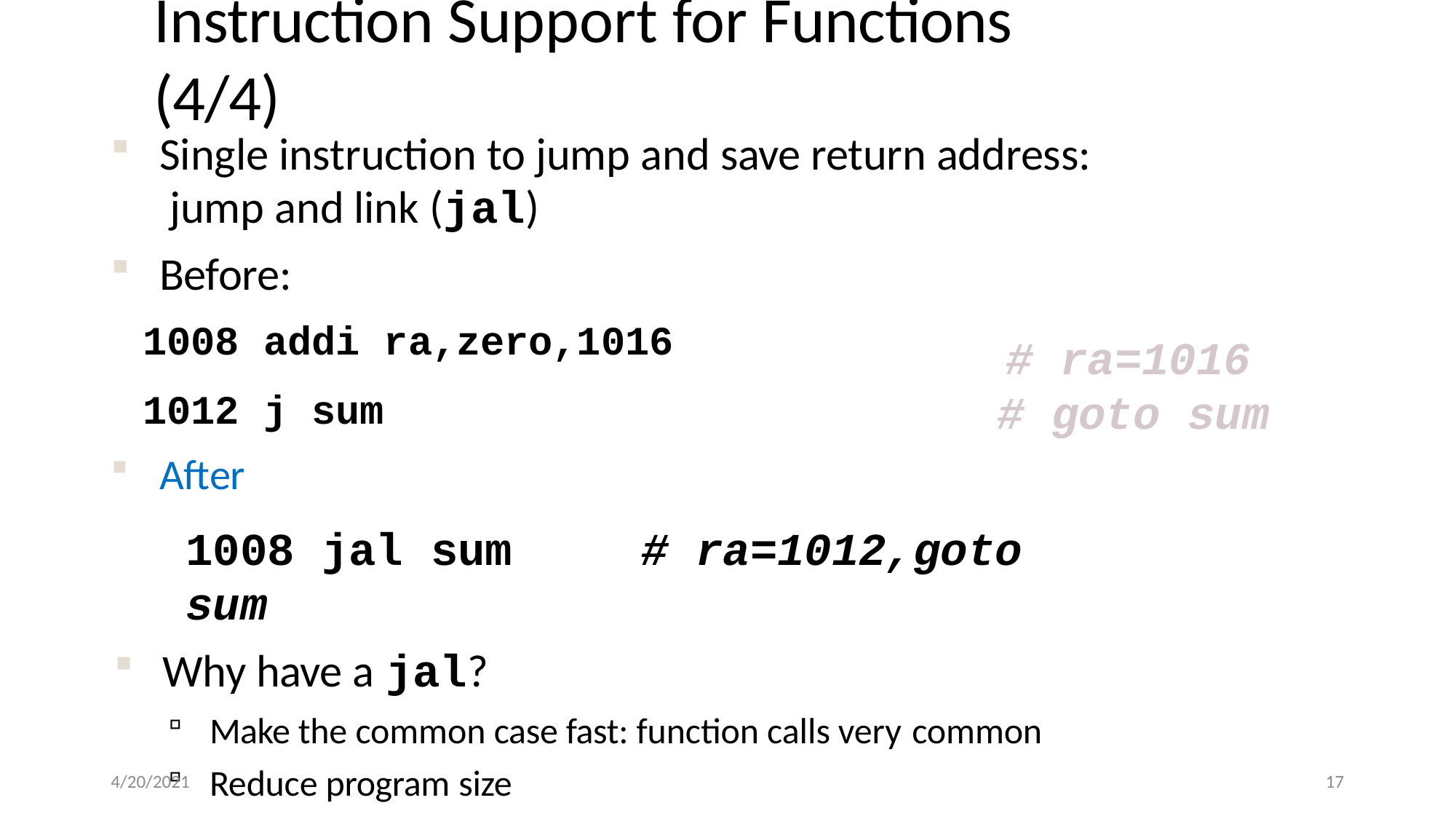

# Instruction Support for Functions (4/4)
Single instruction to jump and save return address:  jump and link (jal)
Before:
1008 addi ra,zero,1016
1012 j sum
After:
# ra=1016
# goto sum
1008 jal sum	# ra=1012,goto sum
Why have a jal?
Make the common case fast: function calls very common
Reduce program size
Don’t have to know where code is in memory with jal!
4/20/2021
17